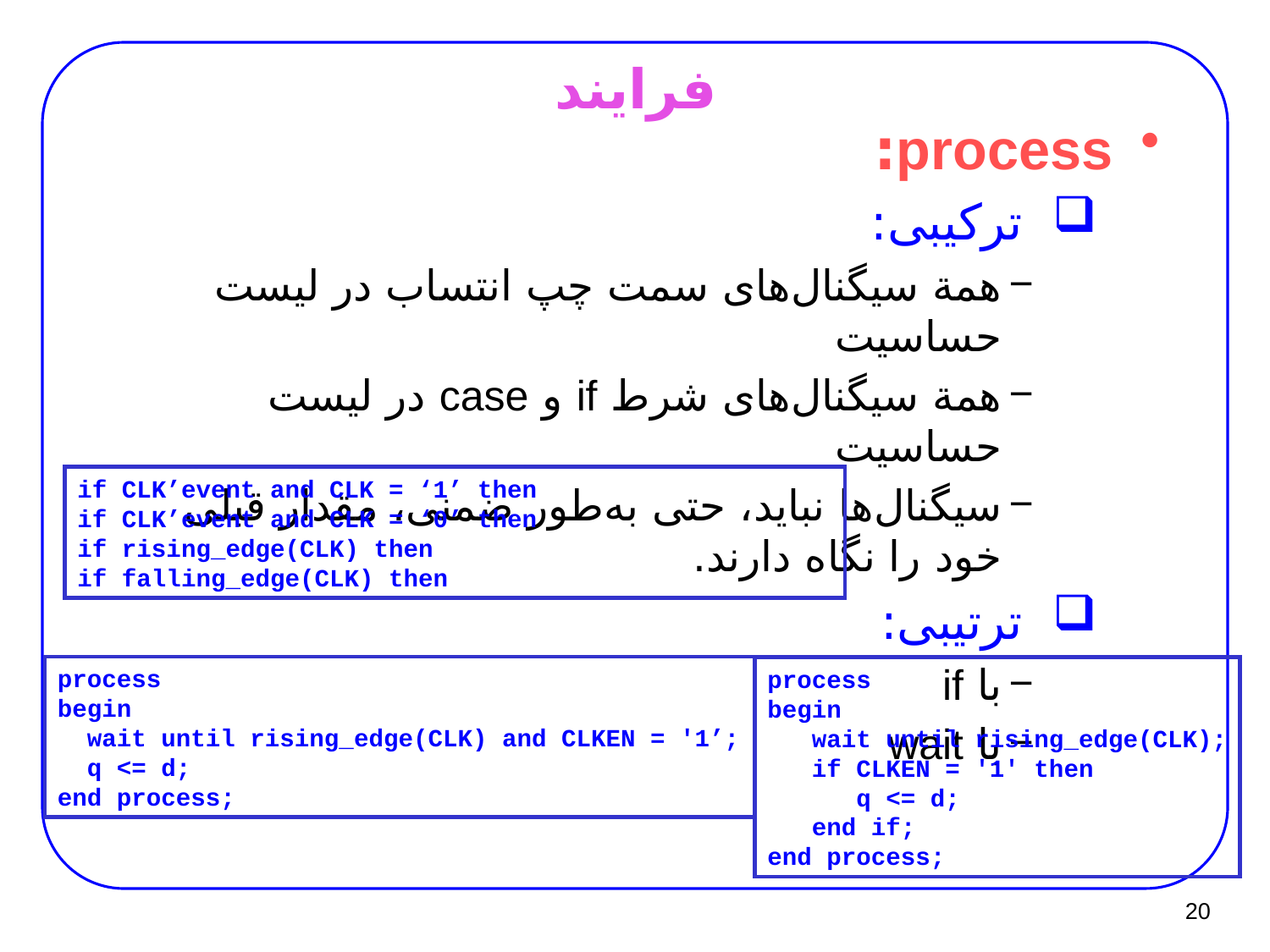

# فرایند
process:
ترکیبی:
همة سیگنال‌های سمت چپ انتساب در لیست حساسیت
همة سیگنال‌های شرط if و case در لیست حساسیت
سیگنال‌ها نباید، حتی به‌طور ضمنی، مقدار قبلی خود را نگاه دارند.
ترتیبی:
با if
با wait

if CLK’event and CLK = ‘1’ then
if CLK’event and CLK = ‘0’ then
if rising_edge(CLK) then
if falling_edge(CLK) then
process
begin
  wait until rising_edge(CLK) and CLKEN = '1’;
  q <= d;
end process;
process
begin
   wait until rising_edge(CLK);
   if CLKEN = '1' then
      q <= d;
   end if;
end process;
20